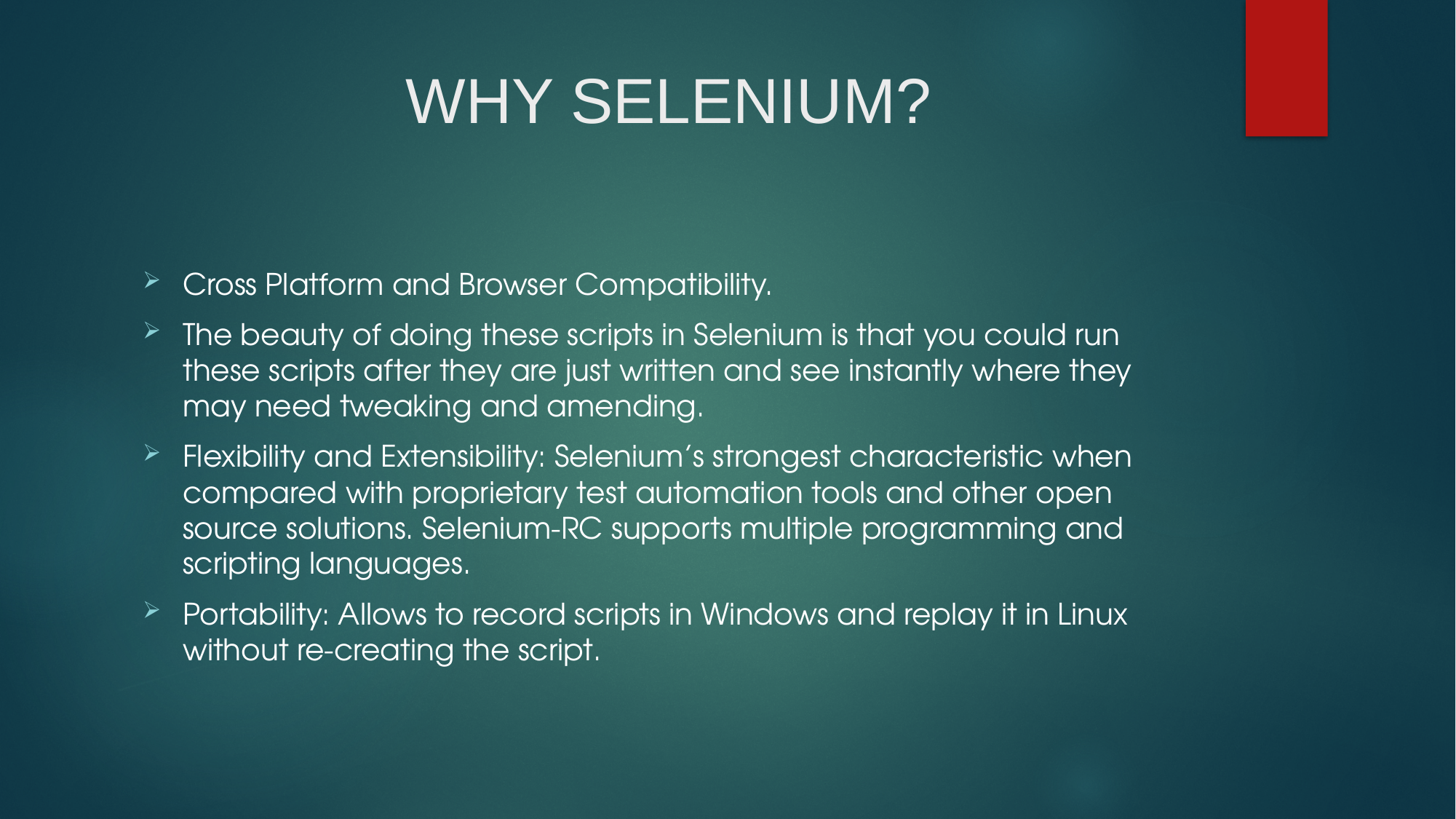

# WHY SELENIUM?

Cross Platform and Browser Compatibility.
The beauty of doing these scripts in Selenium is that you could run these scripts after they are just written and see instantly where they may need tweaking and amending.
Flexibility and Extensibility: Selenium’s strongest characteristic when compared with proprietary test automation tools and other open source solutions. Selenium-RC supports multiple programming and scripting languages.
Portability: Allows to record scripts in Windows and replay it in Linux without re-creating the script.